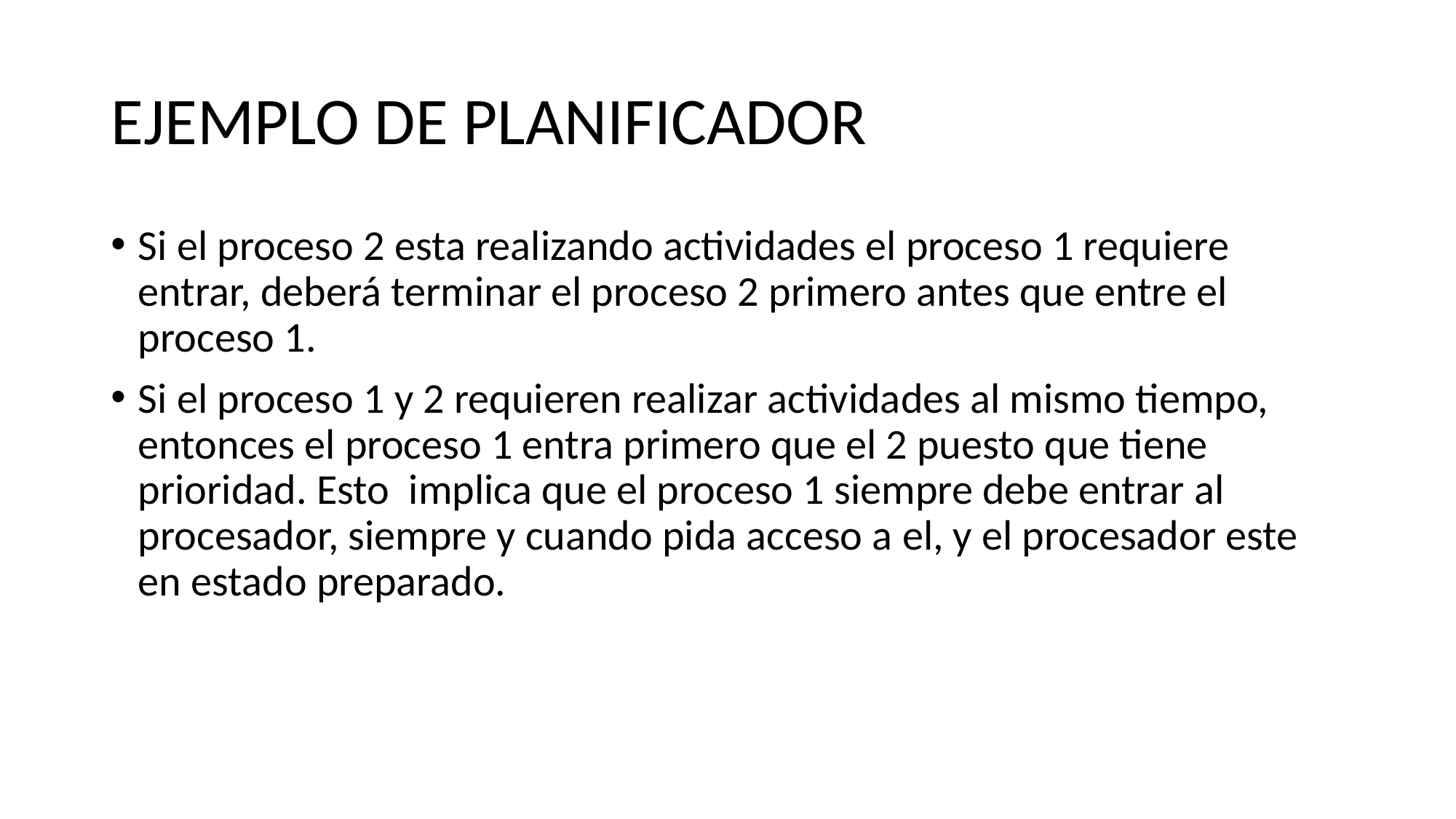

# EJEMPLO DE PLANIFICADOR
Si el proceso 2 esta realizando actividades el proceso 1 requiere entrar, deberá terminar el proceso 2 primero antes que entre el proceso 1.
Si el proceso 1 y 2 requieren realizar actividades al mismo tiempo, entonces el proceso 1 entra primero que el 2 puesto que tiene prioridad. Esto  implica que el proceso 1 siempre debe entrar al procesador, siempre y cuando pida acceso a el, y el procesador este en estado preparado.